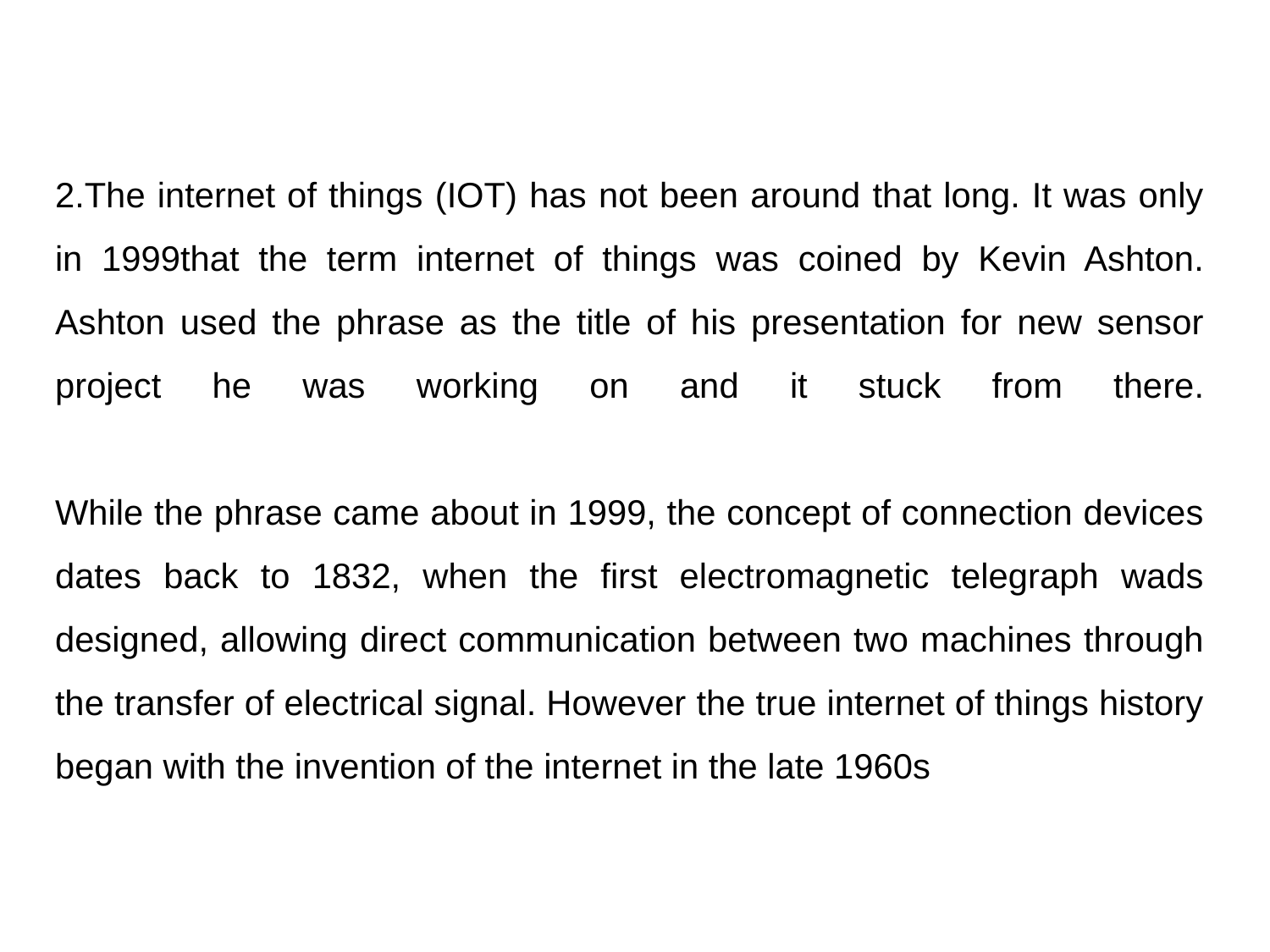

# 2.The internet of things (IOT) has not been around that long. It was only in 1999that the term internet of things was coined by Kevin Ashton. Ashton used the phrase as the title of his presentation for new sensor project he was working on and it stuck from there. While the phrase came about in 1999, the concept of connection devices dates back to 1832, when the first electromagnetic telegraph wads designed, allowing direct communication between two machines through the transfer of electrical signal. However the true internet of things history began with the invention of the internet in the late 1960s